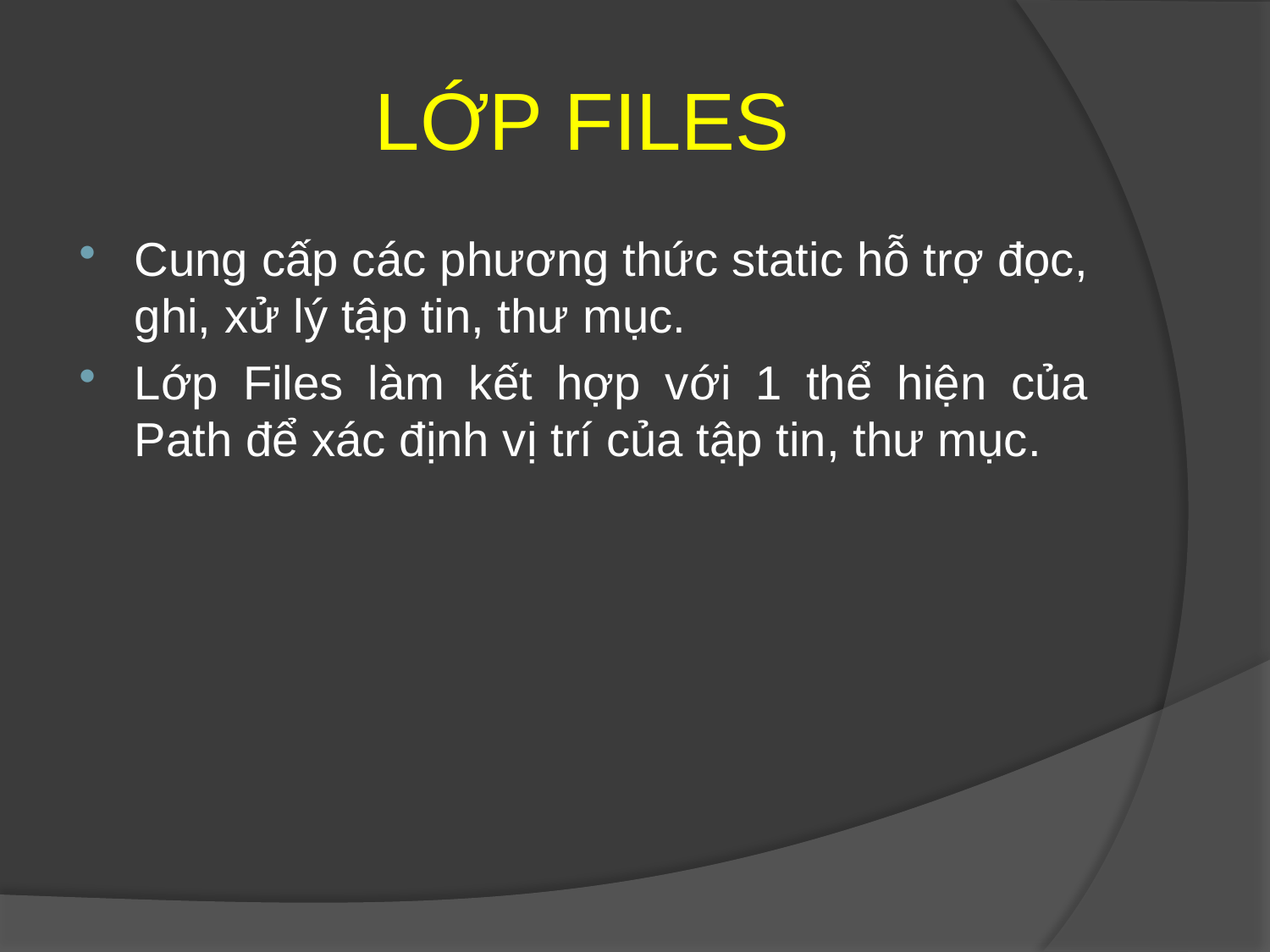

# LỚP FILES
Cung cấp các phương thức static hỗ trợ đọc, ghi, xử lý tập tin, thư mục.
Lớp Files làm kết hợp với 1 thể hiện của Path để xác định vị trí của tập tin, thư mục.